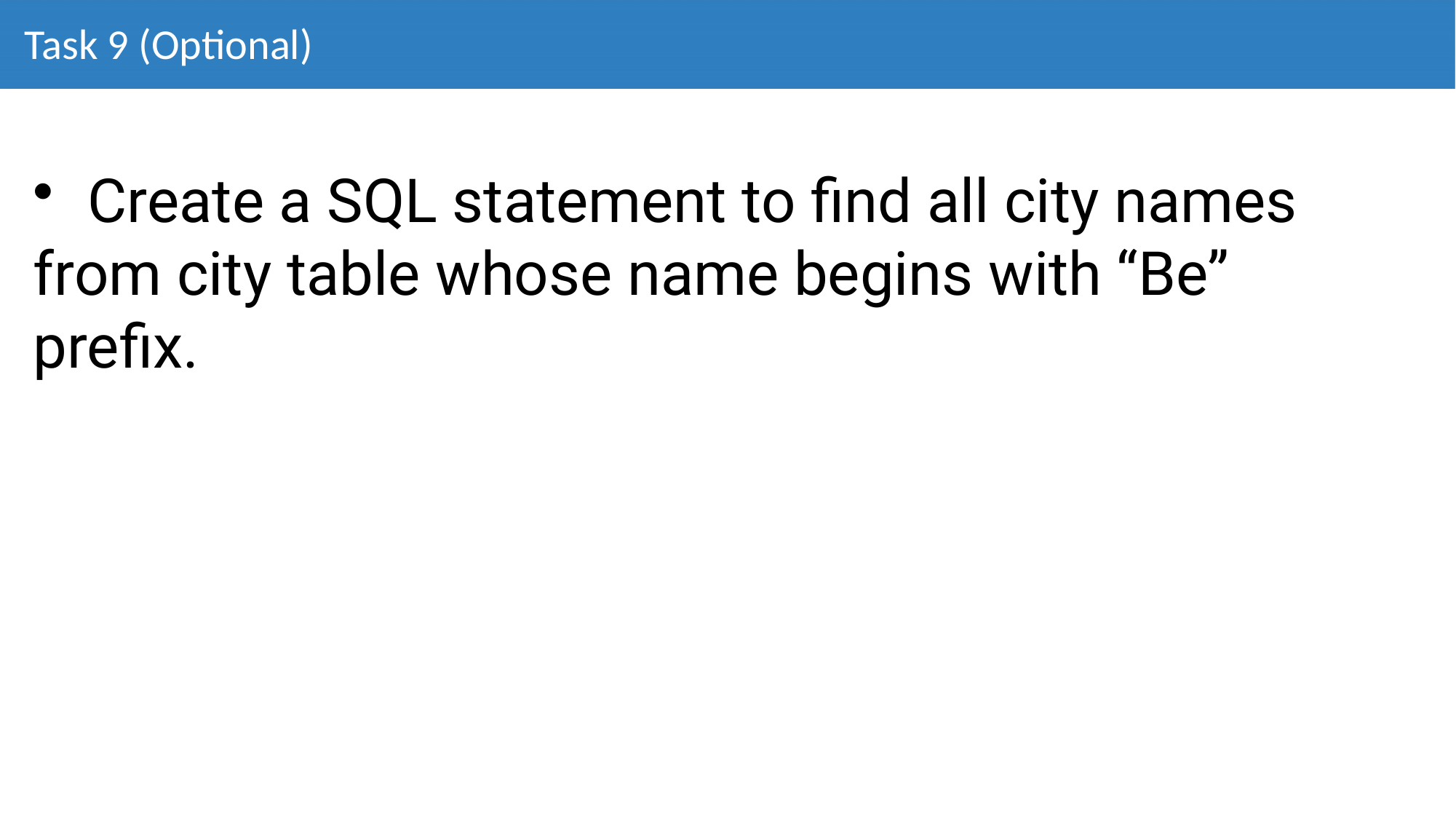

# Task 9 (Optional)
	Create a SQL statement to find all city names from city table whose name begins with “Be” prefix.